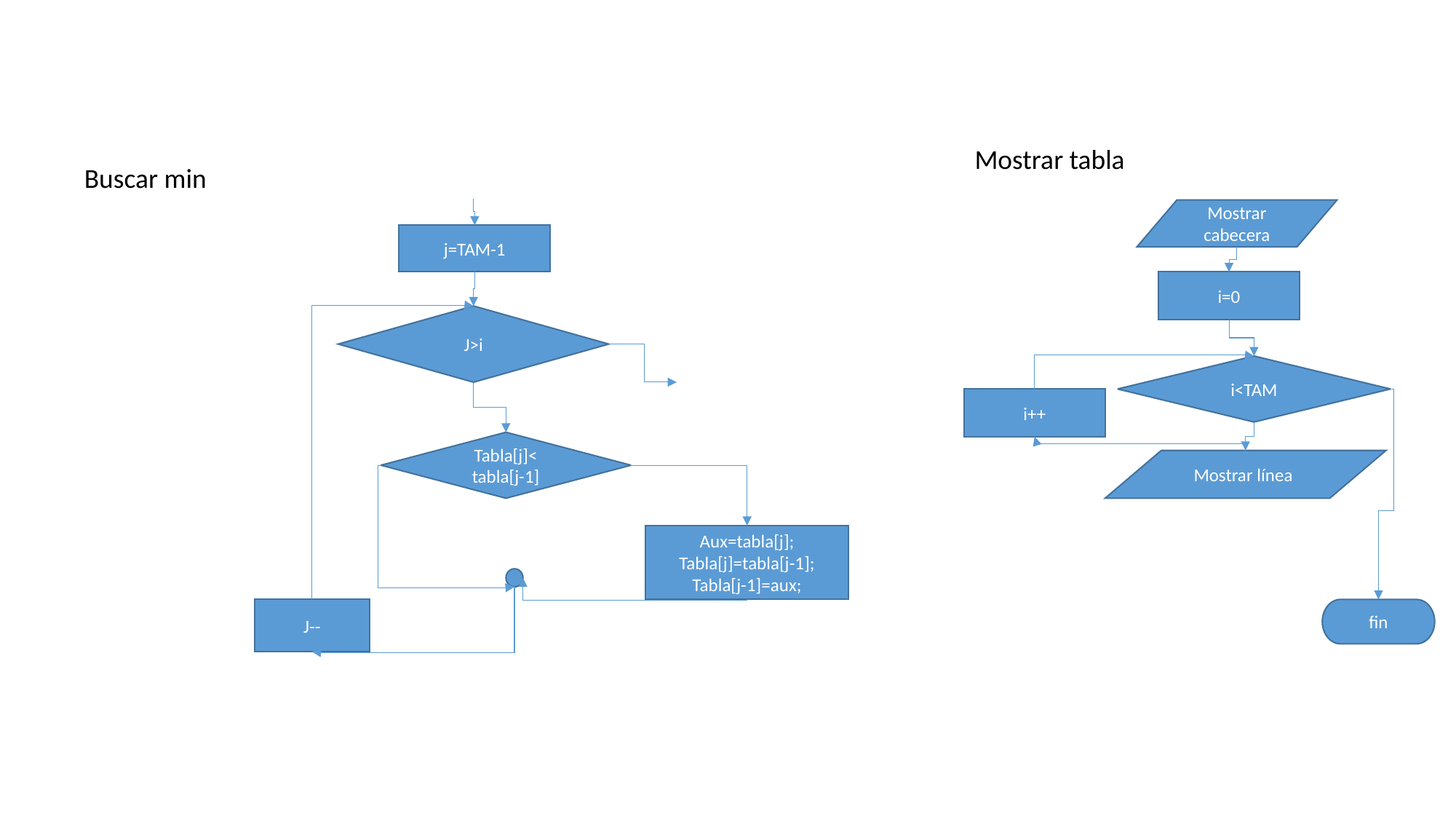

Mostrar tabla
Buscar min
Mostrar cabecera
j=TAM-1
i=0
J>i
i<TAM
i++
Tabla[j]< tabla[j-1]
Mostrar línea
Aux=tabla[j];
Tabla[j]=tabla[j-1];
Tabla[j-1]=aux;

J--
fin